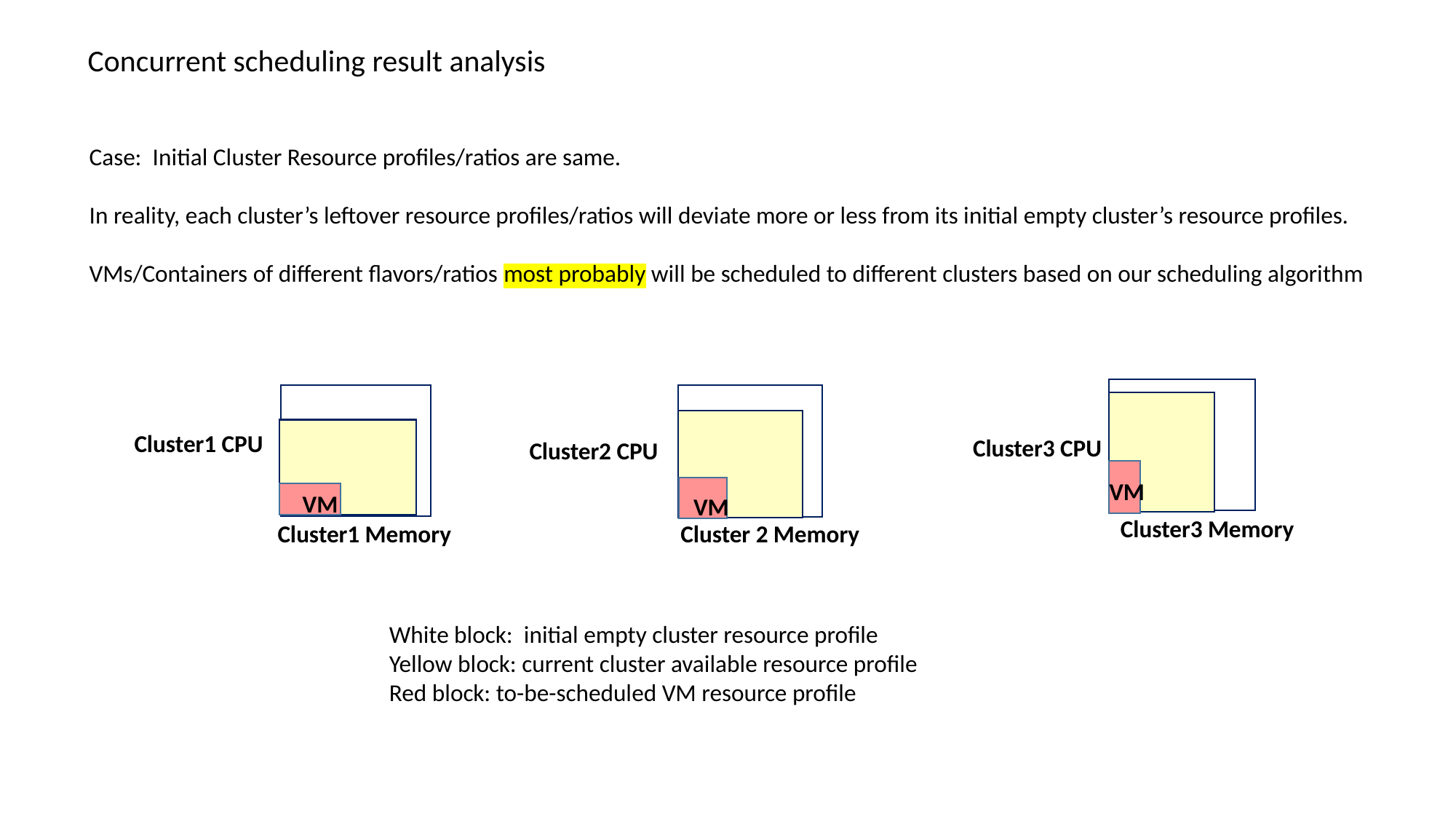

Concurrent scheduling result analysis

Case:  Initial Cluster Resource profiles/ratios are same.

In reality, each cluster’s leftover resource profiles/ratios will deviate more or less from its initial empty cluster’s resource profiles.

VMs/Containers of different flavors/ratios most probably will be scheduled to different clusters based on our scheduling algorithm

Cluster1 CPU
Cluster3 CPU
Cluster2 CPU

VM

VM

VM
Cluster3 Memory
Cluster1 Memory
Cluster 2 Memory
White block:  initial empty cluster resource profile
Yellow block: current cluster available resource profile
Red block: to-be-scheduled VM resource profile